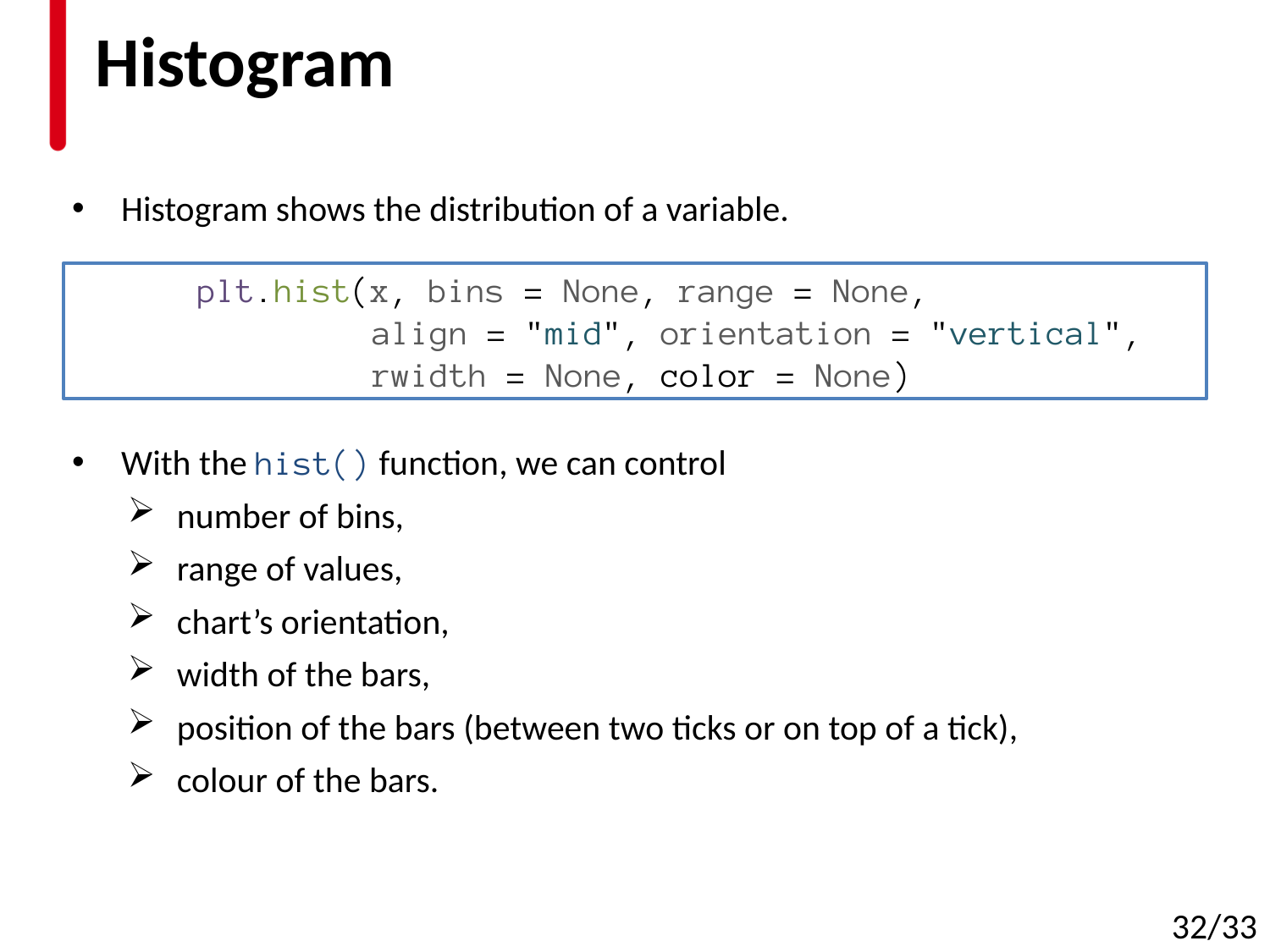

# Histogram
Histogram shows the distribution of a variable.

With the hist() function, we can control
number of bins,
range of values,
chart’s orientation,
width of the bars,
position of the bars (between two ticks or on top of a tick),
colour of the bars.

plt.hist(x, bins = None, range = None,
align = "mid", orientation = "vertical", rwidth = None, color = None)